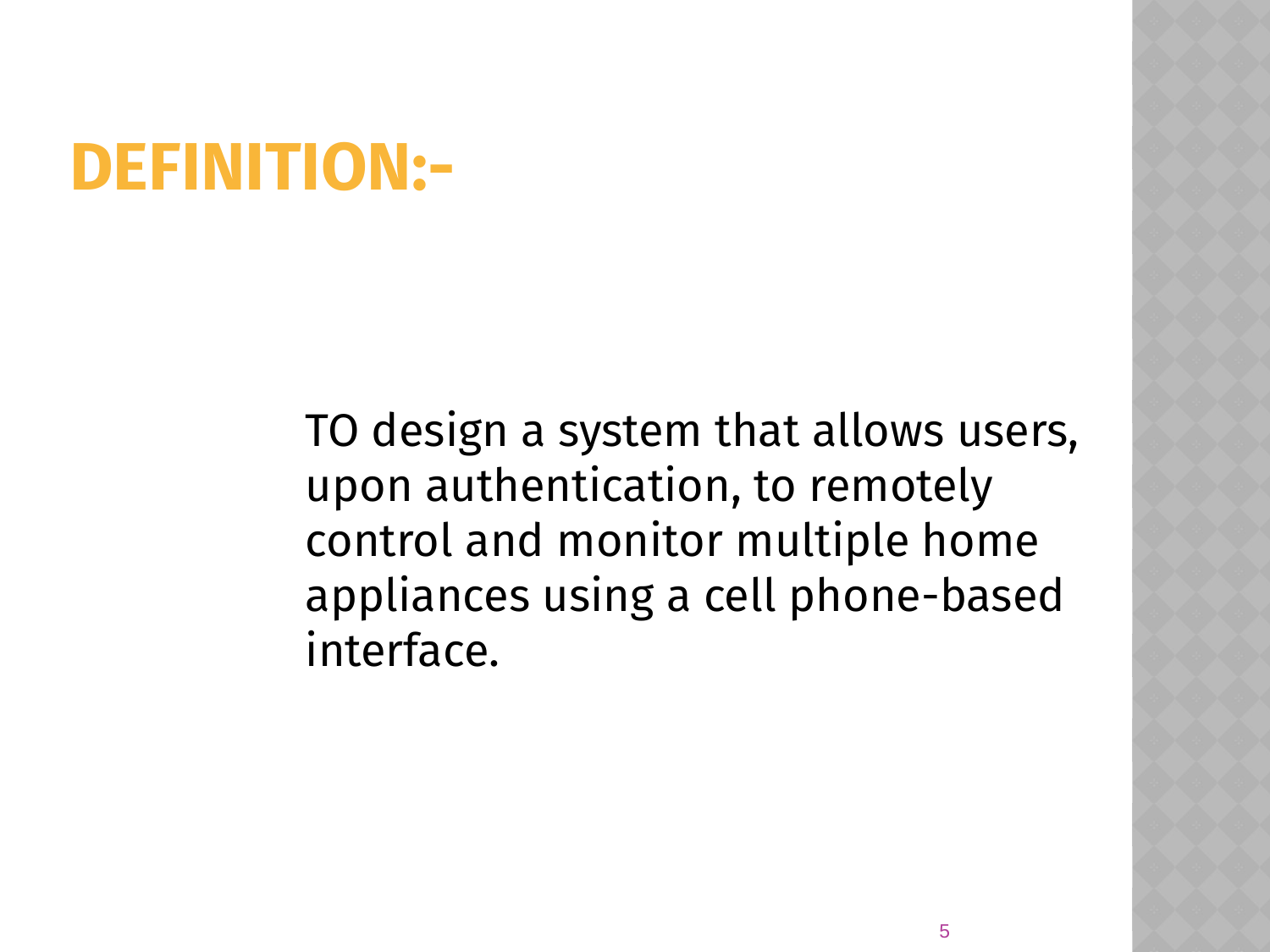

# definition:-
	TO design a system that allows users, upon authentication, to remotely control and monitor multiple home appliances using a cell phone-based interface.
5